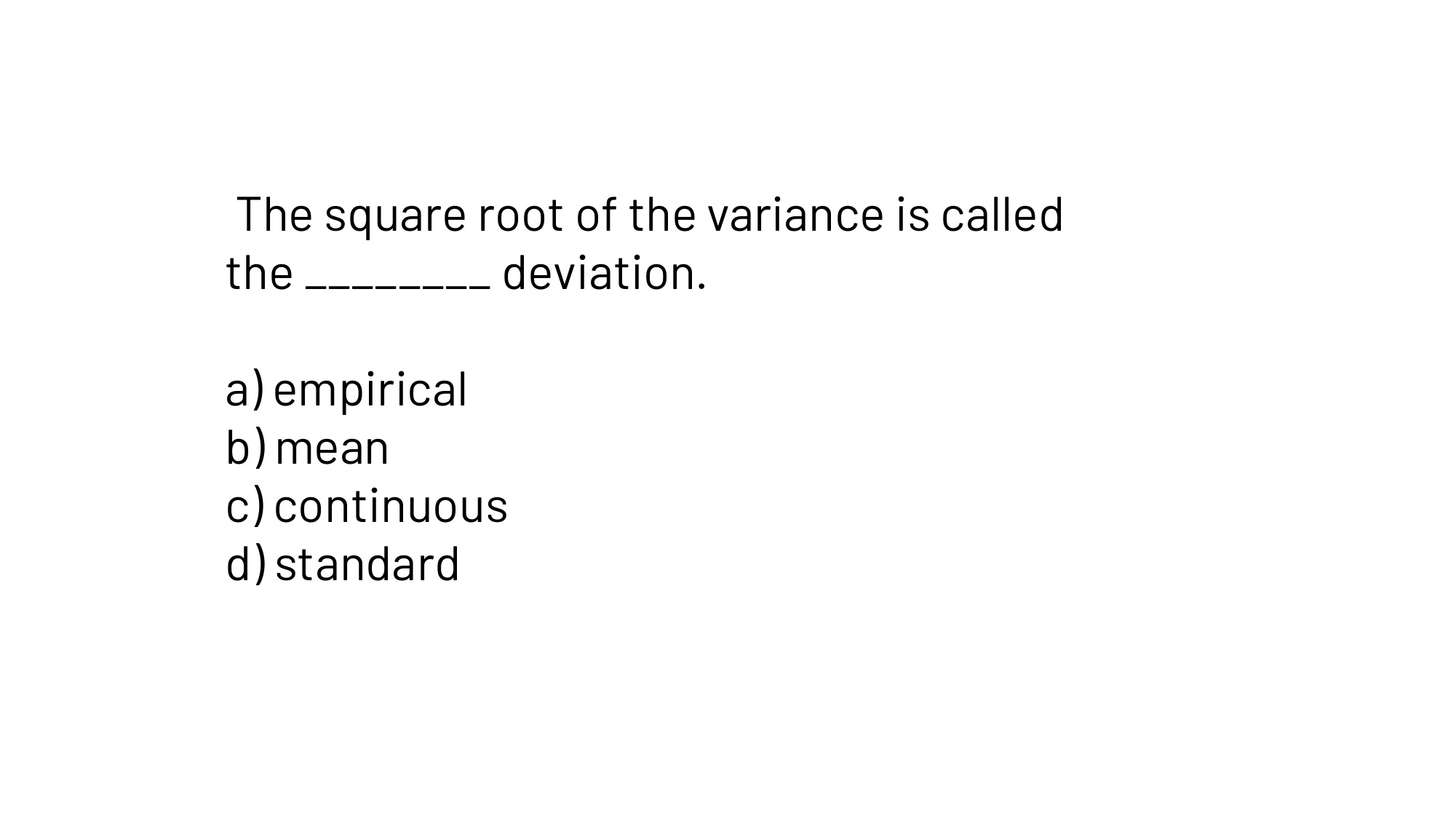

The square root of the variance is called the ________ deviation.

a) empirical
b) mean
c) continuous
d) standard